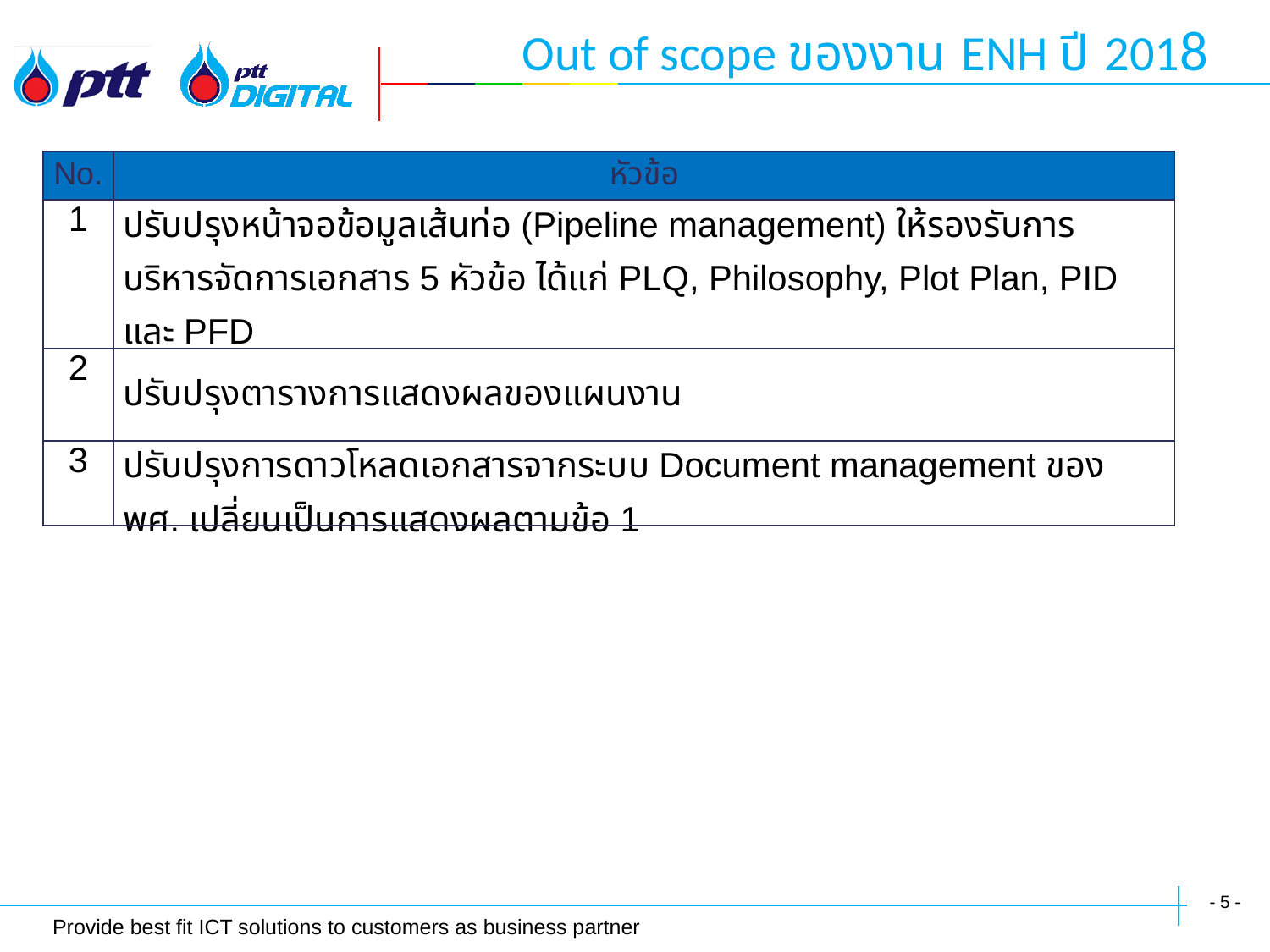

Out of scope ของงาน ENH ปี 2018

| No. | หัวข้อ |
| --- | --- |
| 1 | ปรับปรุงหน้าจอข้อมูลเส้นท่อ (Pipeline management) ให้รองรับการบริหารจัดการเอกสาร 5 หัวข้อ ได้แก่ PLQ, Philosophy, Plot Plan, PID และ PFD |
| 2 | ปรับปรุงตารางการแสดงผลของแผนงาน |
| 3 | ปรับปรุงการดาวโหลดเอกสารจากระบบ Document management ของ พศ. เปลี่ยนเป็นการแสดงผลตามข้อ 1 |
- 5 -